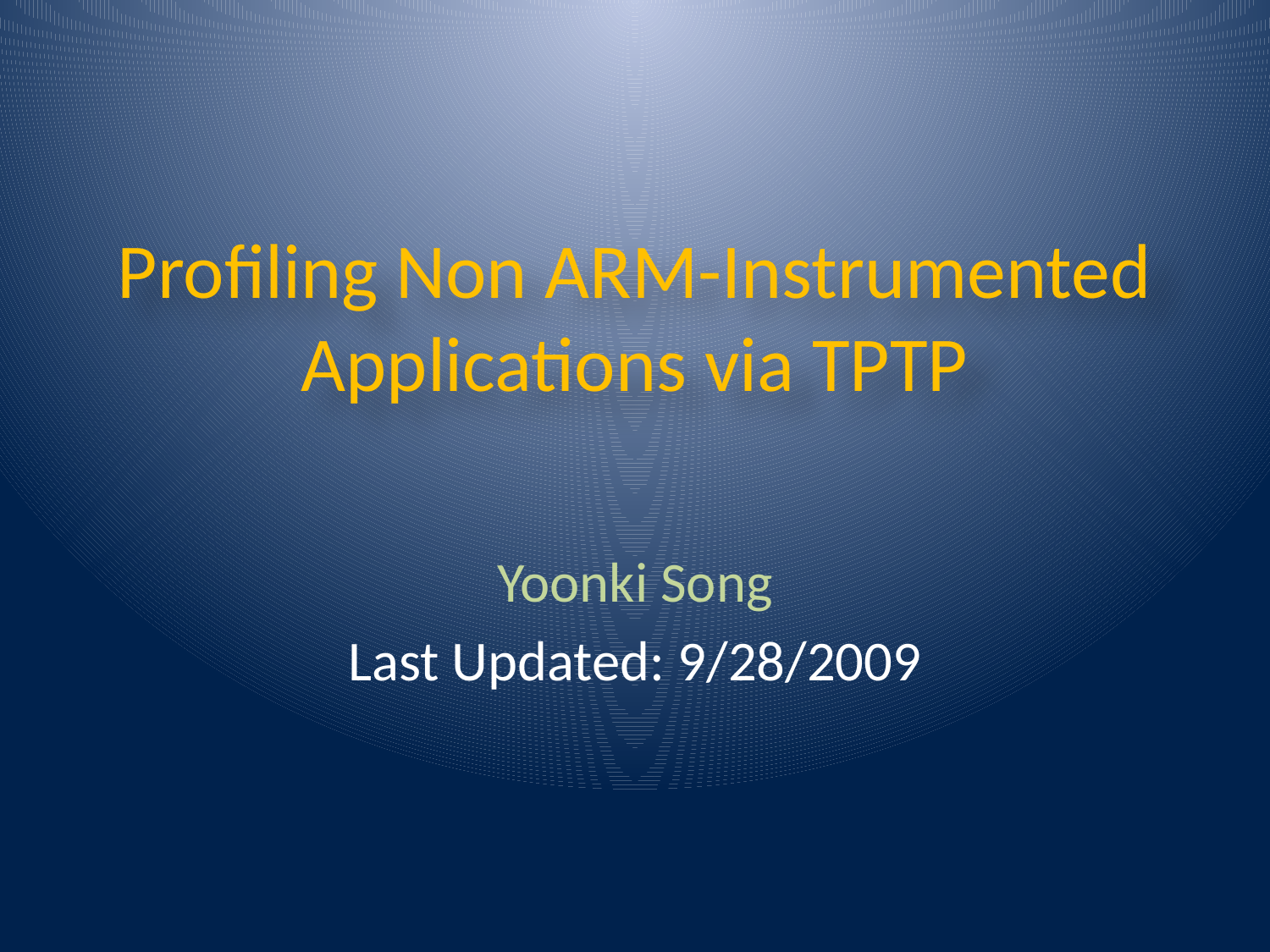

# Profiling Non ARM-Instrumented Applications via TPTP
Yoonki Song
Last Updated: 9/28/2009